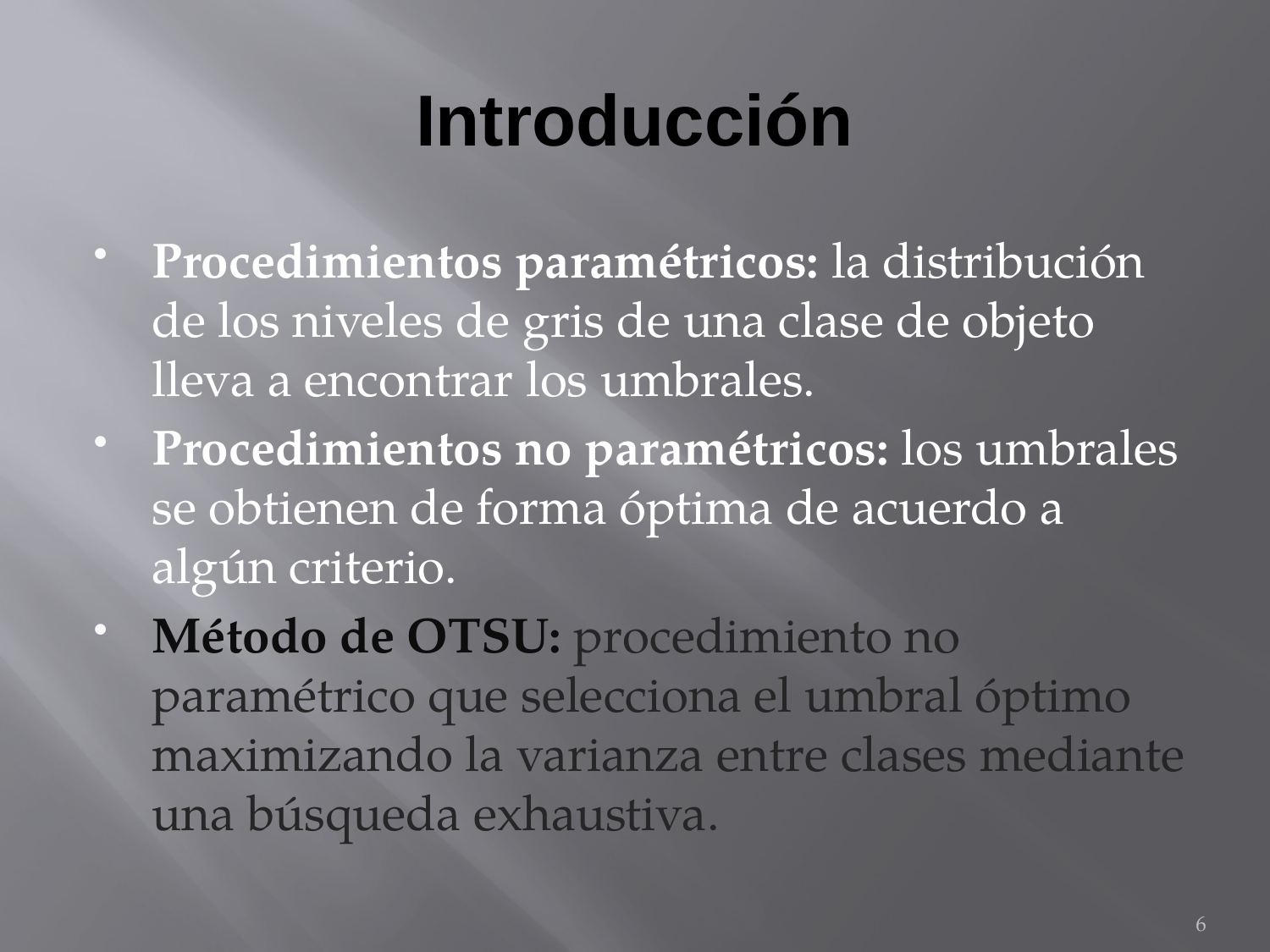

# Introducción
Procedimientos paramétricos: la distribución de los niveles de gris de una clase de objeto lleva a encontrar los umbrales.
Procedimientos no paramétricos: los umbrales se obtienen de forma óptima de acuerdo a algún criterio.
Método de OTSU: procedimiento no paramétrico que selecciona el umbral óptimo maximizando la varianza entre clases mediante una búsqueda exhaustiva.
6